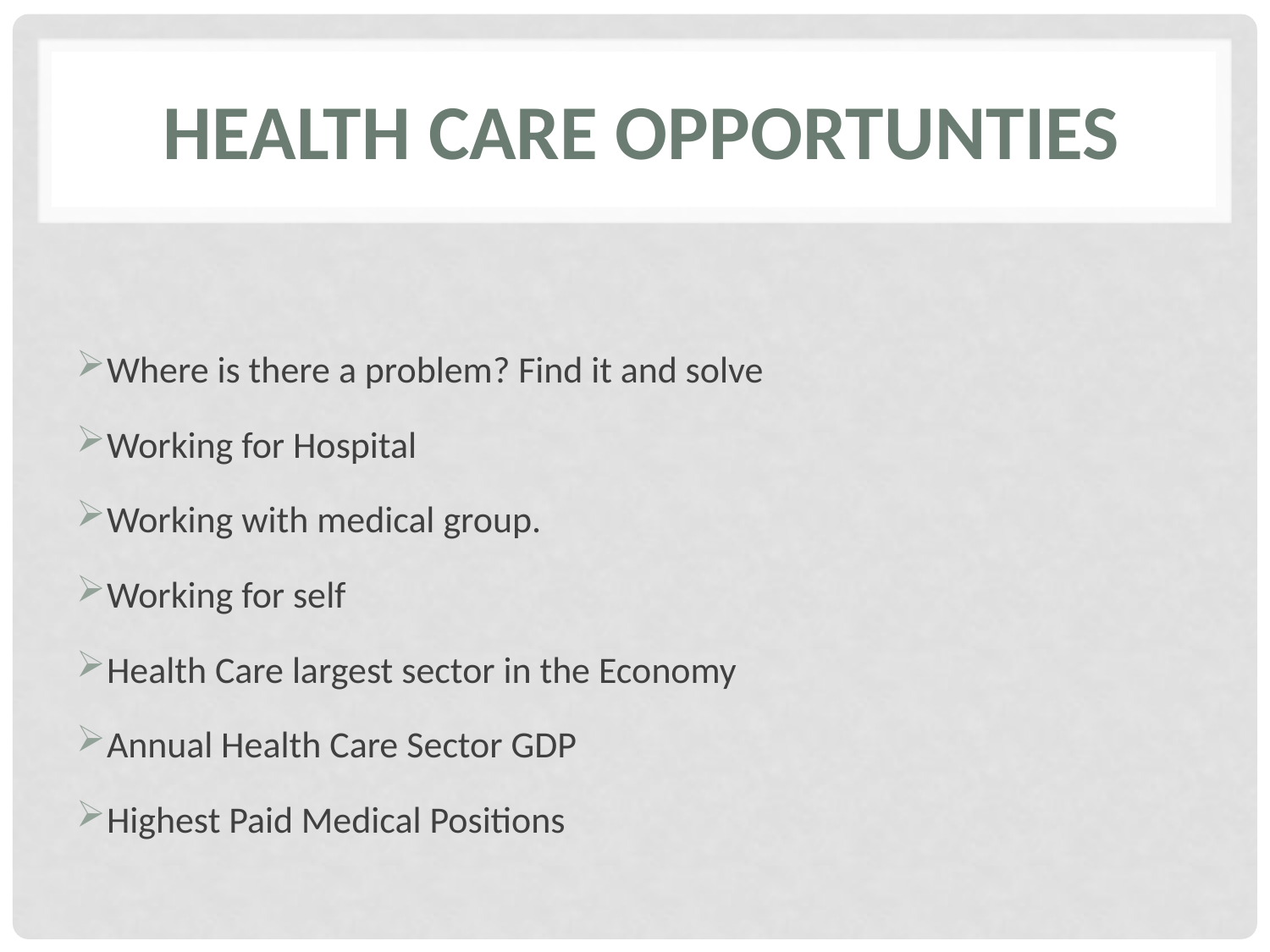

# Health care opportunties

Where is there a problem? Find it and solve
Working for Hospital
Working with medical group.
Working for self
Health Care largest sector in the Economy
Annual Health Care Sector GDP
Highest Paid Medical Positions